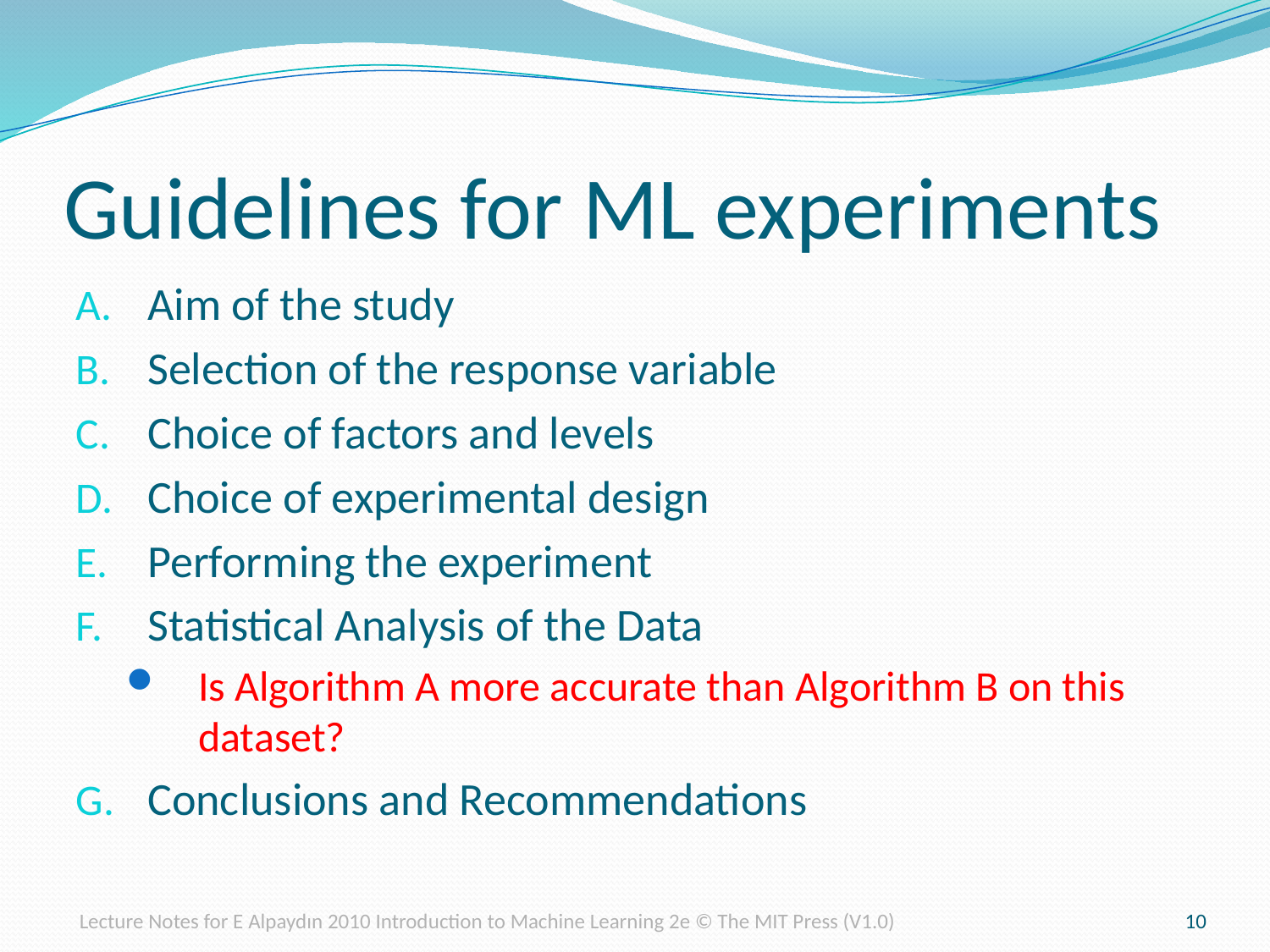

# Guidelines for ML experiments
Aim of the study
Selection of the response variable
Choice of factors and levels
Choice of experimental design
Performing the experiment
Statistical Analysis of the Data
Is Algorithm A more accurate than Algorithm B on this dataset?
Conclusions and Recommendations
Lecture Notes for E Alpaydın 2010 Introduction to Machine Learning 2e © The MIT Press (V1.0)
10